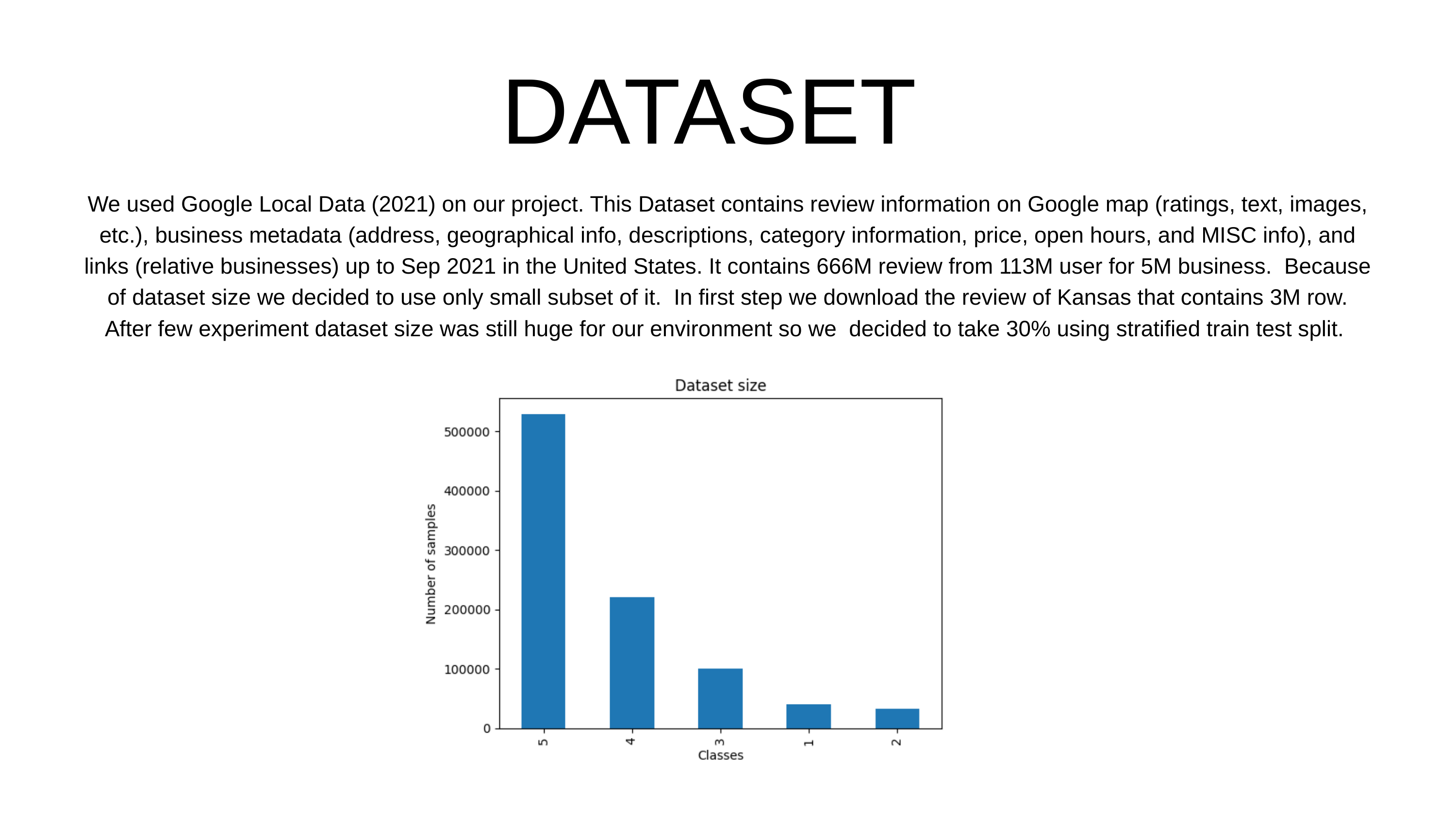

DATASET
We used Google Local Data (2021) on our project. This Dataset contains review information on Google map (ratings, text, images, etc.), business metadata (address, geographical info, descriptions, category information, price, open hours, and MISC info), and links (relative businesses) up to Sep 2021 in the United States. It contains 666M review from 113M user for 5M business.  Because of dataset size we decided to use only small subset of it.  In first step we download the review of Kansas that contains 3M row. After few experiment dataset size was still huge for our environment so we  decided to take 30% using stratified train test split.